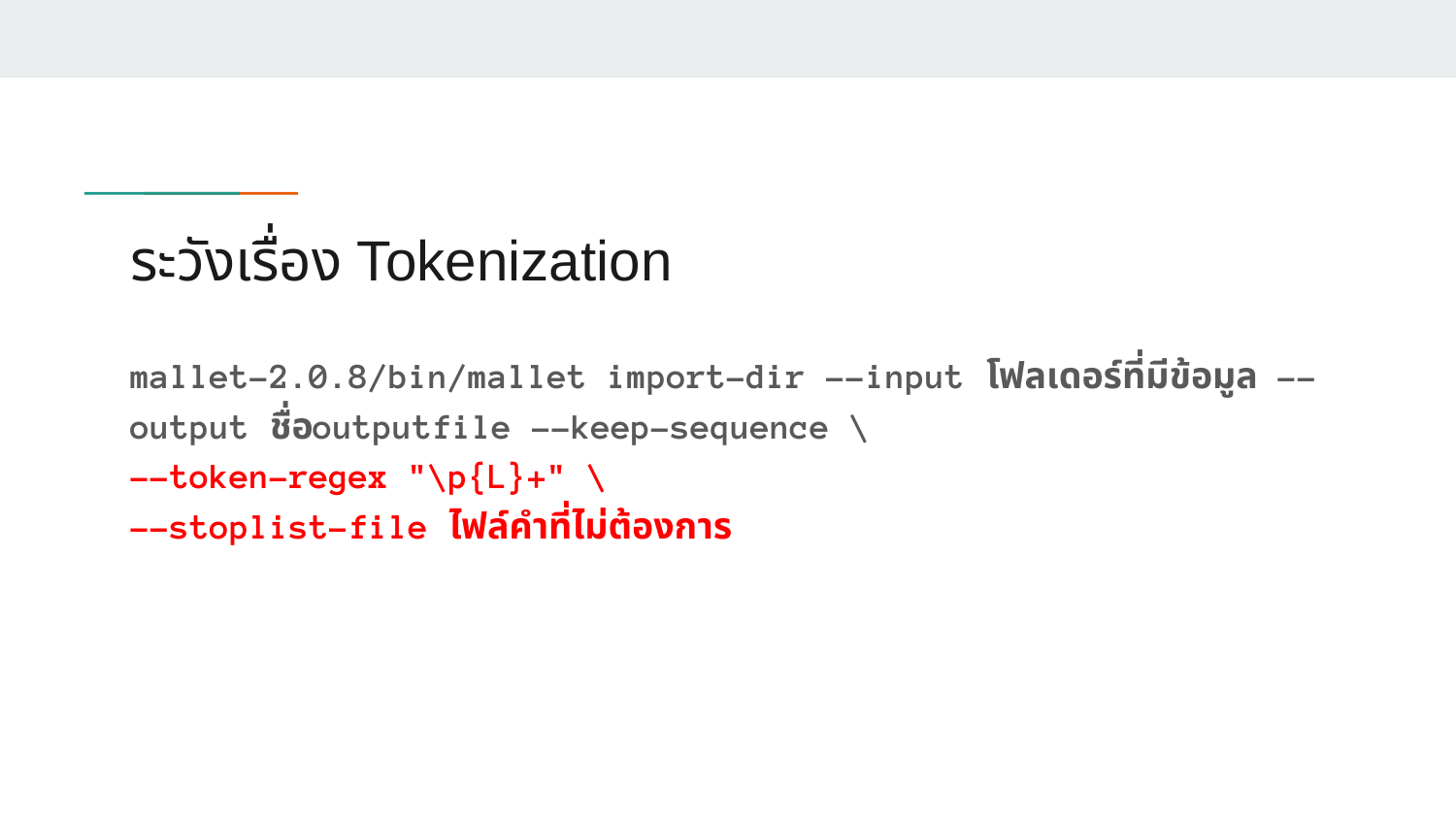

# ระวังเรื่อง Tokenization
mallet-2.0.8/bin/mallet import-dir --input โฟลเดอร์ที่มีข้อมูล --output ชื่อoutputfile --keep-sequence \
--token-regex "\p{L}+" \
--stoplist-file ไฟล์คำที่ไม่ต้องการ